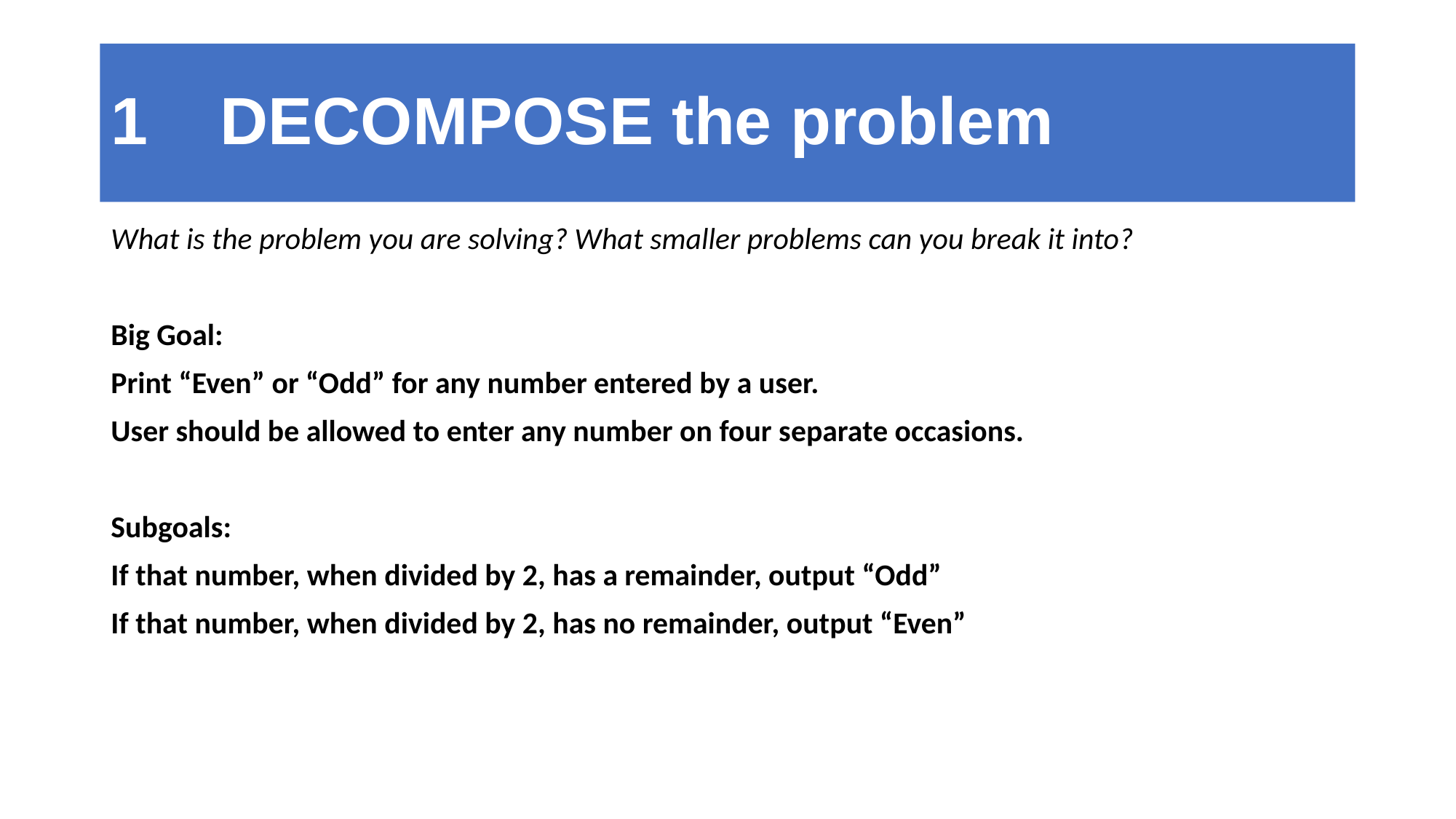

# 1	DECOMPOSE the problem
What is the problem you are solving? What smaller problems can you break it into?

Big Goal:
Print “Even” or “Odd” for any number entered by a user.
User should be allowed to enter any number on four separate occasions.

Subgoals:
If that number, when divided by 2, has a remainder, output “Odd”
If that number, when divided by 2, has no remainder, output “Even”